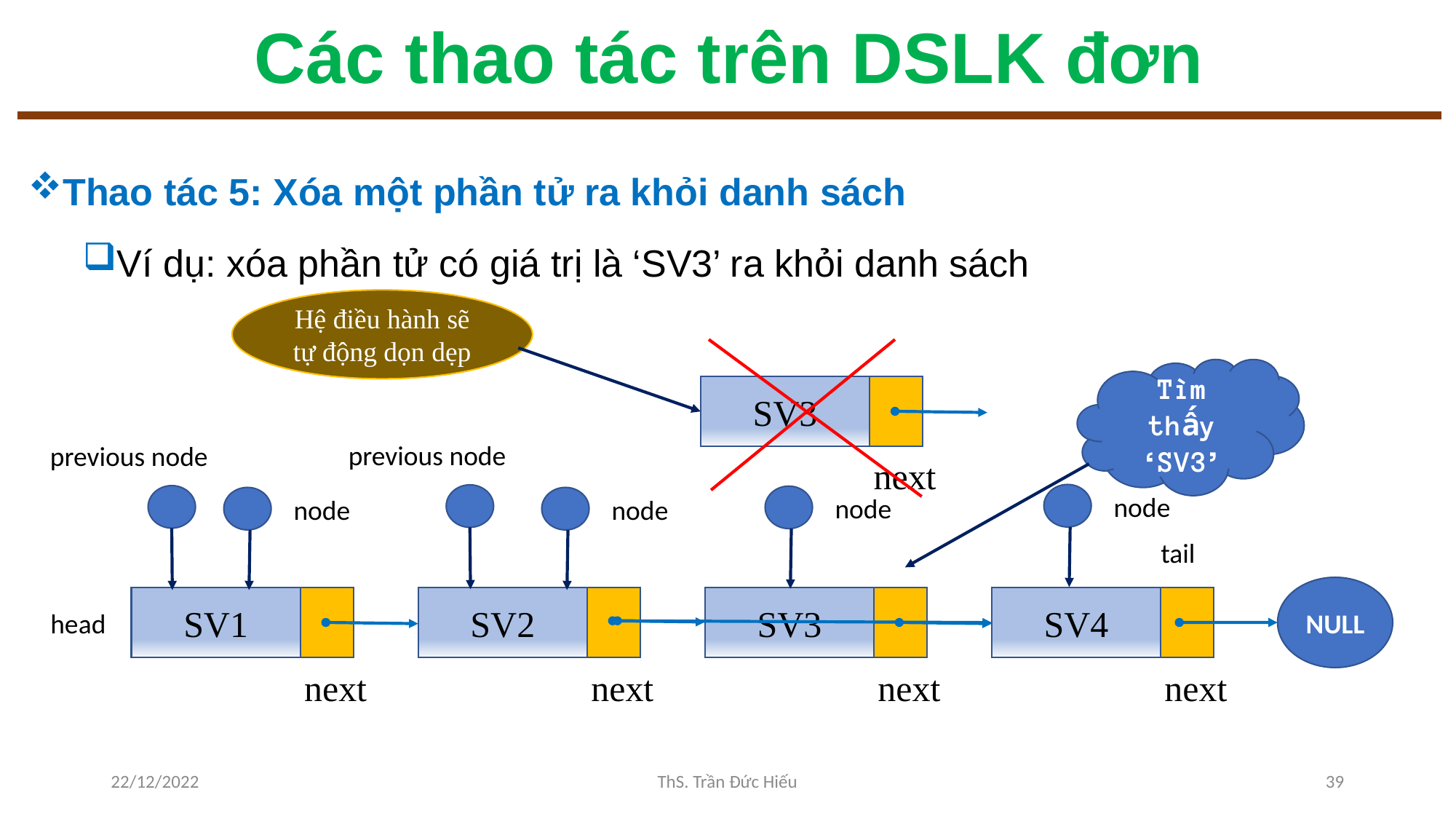

# Các thao tác trên DSLK đơn
Thao tác 5: Xóa một phần tử ra khỏi danh sách
Ví dụ: xóa phần tử có giá trị là ‘SV3’ ra khỏi danh sách

Hệ điều hành sẽ tự động dọn dẹp
Tìm thấy ‘SV3’
SV3

next
previous node
previous node

node

node

node

node
tail
NULL
SV1

SV2

SV3

next
SV4

head
next
next
next
22/12/2022
ThS. Trần Đức Hiếu
39